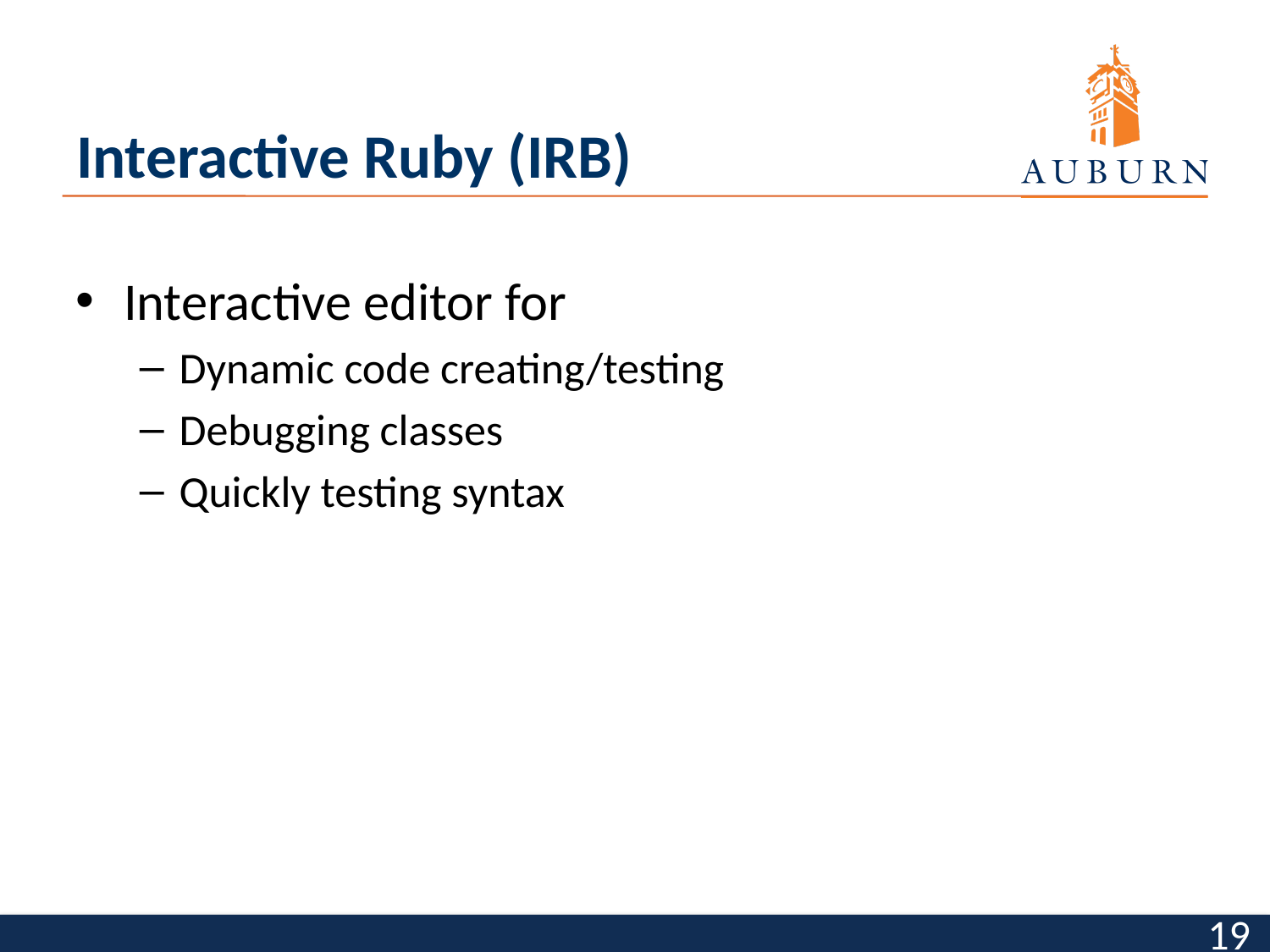

# Interactive Ruby (IRB)
Interactive editor for
Dynamic code creating/testing
Debugging classes
Quickly testing syntax
19